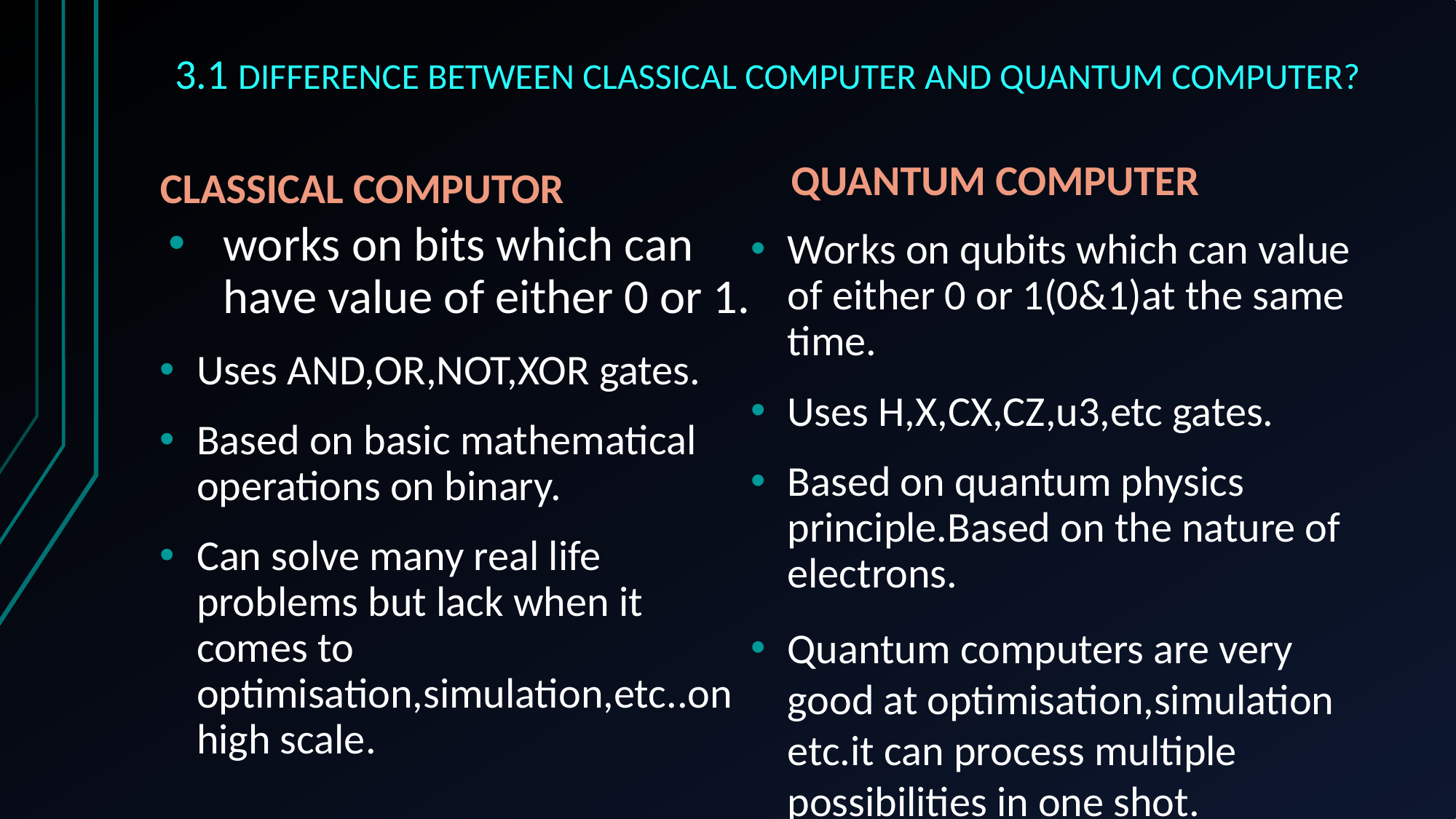

# 3.1 DIFFERENCE BETWEEN CLASSICAL COMPUTER AND QUANTUM COMPUTER?
QUANTUM COMPUTER
CLASSICAL COMPUTOR
works on bits which can have value of either 0 or 1.
Uses AND,OR,NOT,XOR gates.
Based on basic mathematical operations on binary.
Can solve many real life problems but lack when it comes to optimisation,simulation,etc..on high scale.
Works on qubits which can value of either 0 or 1(0&1)at the same time.
Uses H,X,CX,CZ,u3,etc gates.
Based on quantum physics principle.Based on the nature of electrons.
Quantum computers are very good at optimisation,simulation etc.it can process multiple possibilities in one shot.